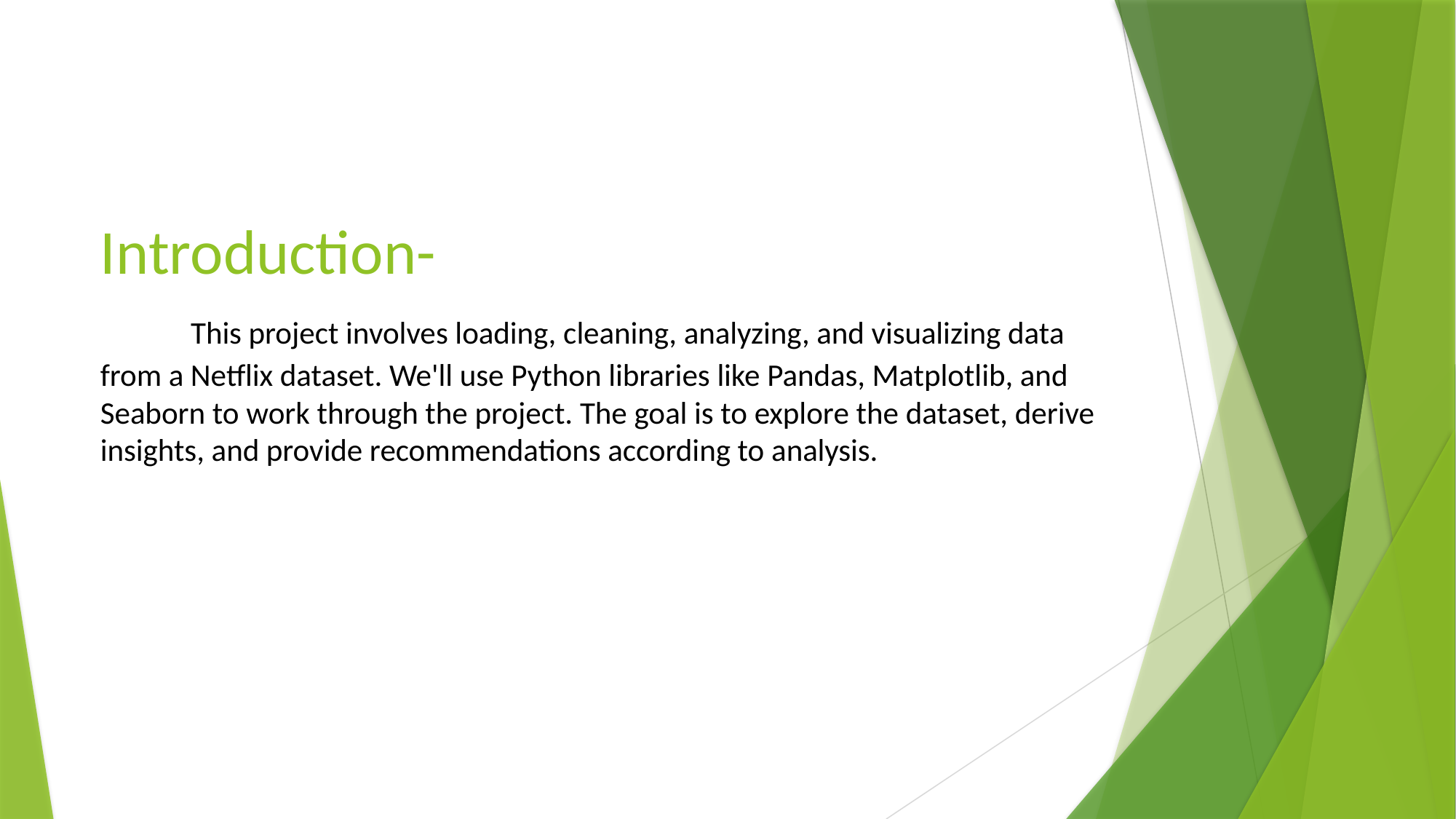

# Introduction- This project involves loading, cleaning, analyzing, and visualizing data from a Netflix dataset. We'll use Python libraries like Pandas, Matplotlib, and Seaborn to work through the project. The goal is to explore the dataset, derive insights, and provide recommendations according to analysis.